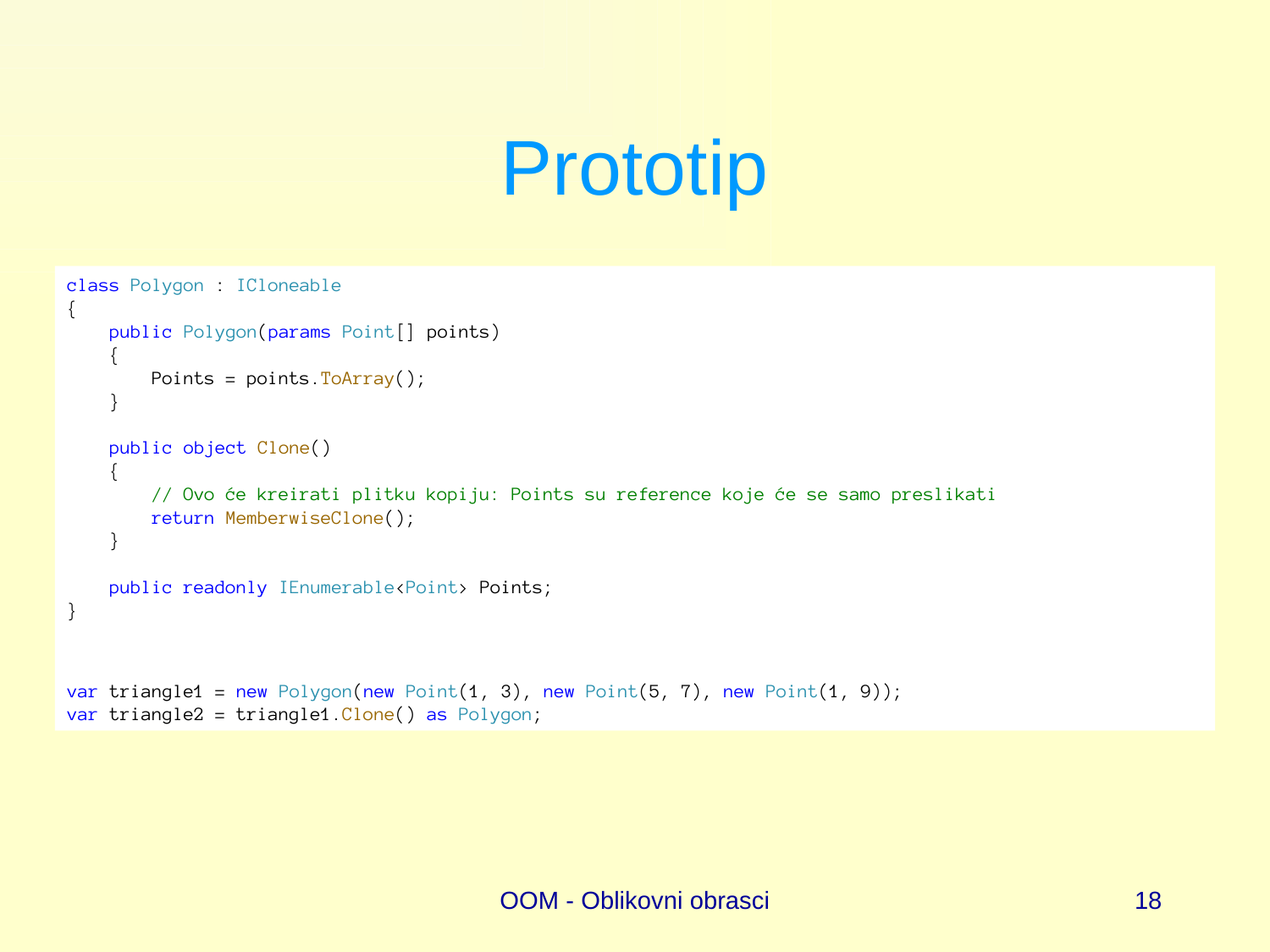

# Prototip
class Polygon : ICloneable
{
    public Polygon(params Point[] points)
    {
        Points = points.ToArray();
    }

    public object Clone()
    {
        // Ovo će kreirati plitku kopiju: Points su reference koje će se samo preslikati
        return MemberwiseClone();
    }

    public readonly IEnumerable<Point> Points;
}

var triangle1 = new Polygon(new Point(1, 3), new Point(5, 7), new Point(1, 9));
var triangle2 = triangle1.Clone() as Polygon;
OOM - Oblikovni obrasci
18